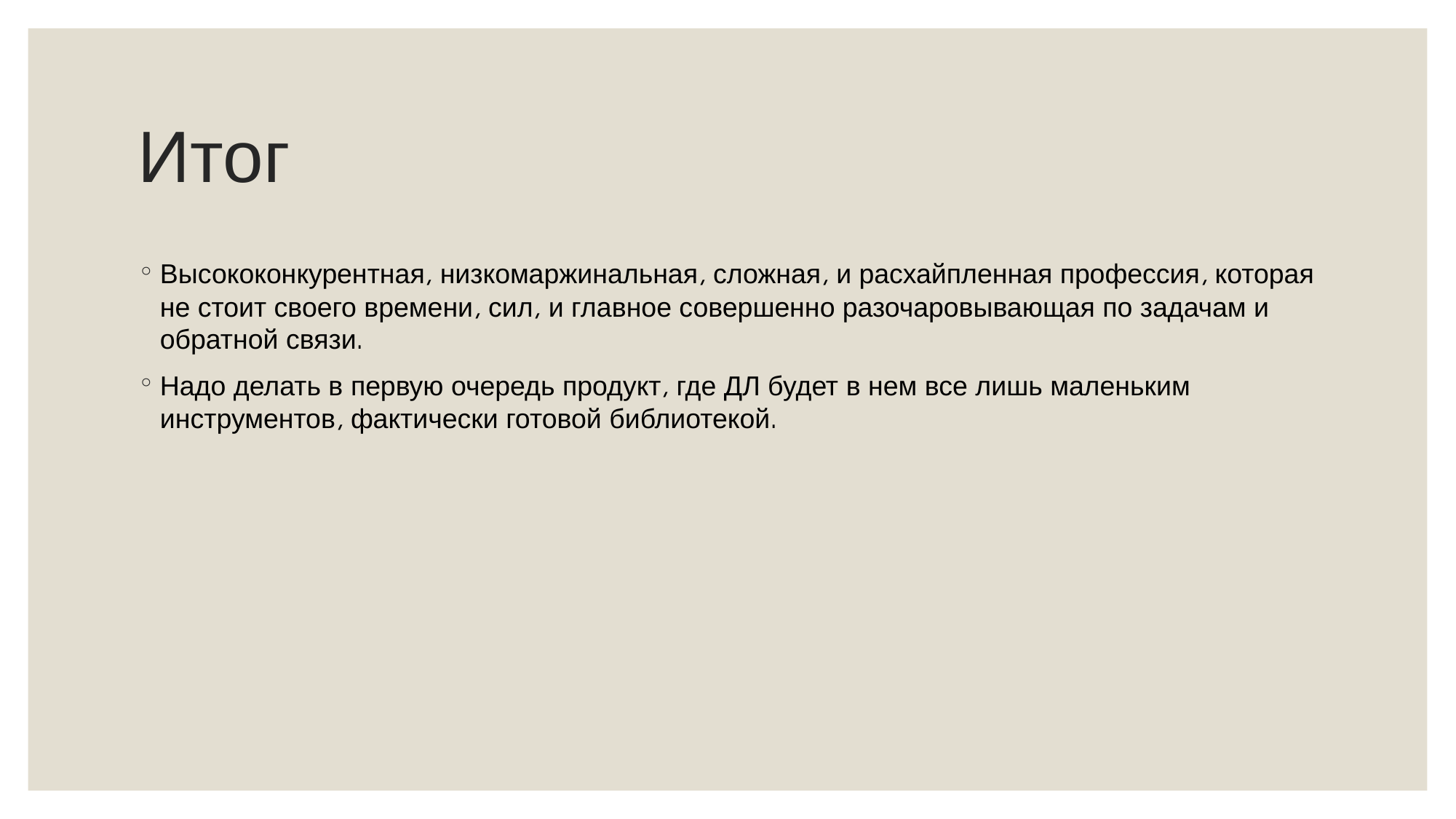

# Итог
Высококонкурентная, низкомаржинальная, сложная, и расхайпленная профессия, которая не стоит своего времени, сил, и главное совершенно разочаровывающая по задачам и обратной связи.
Надо делать в первую очередь продукт, где ДЛ будет в нем все лишь маленьким инструментов, фактически готовой библиотекой.